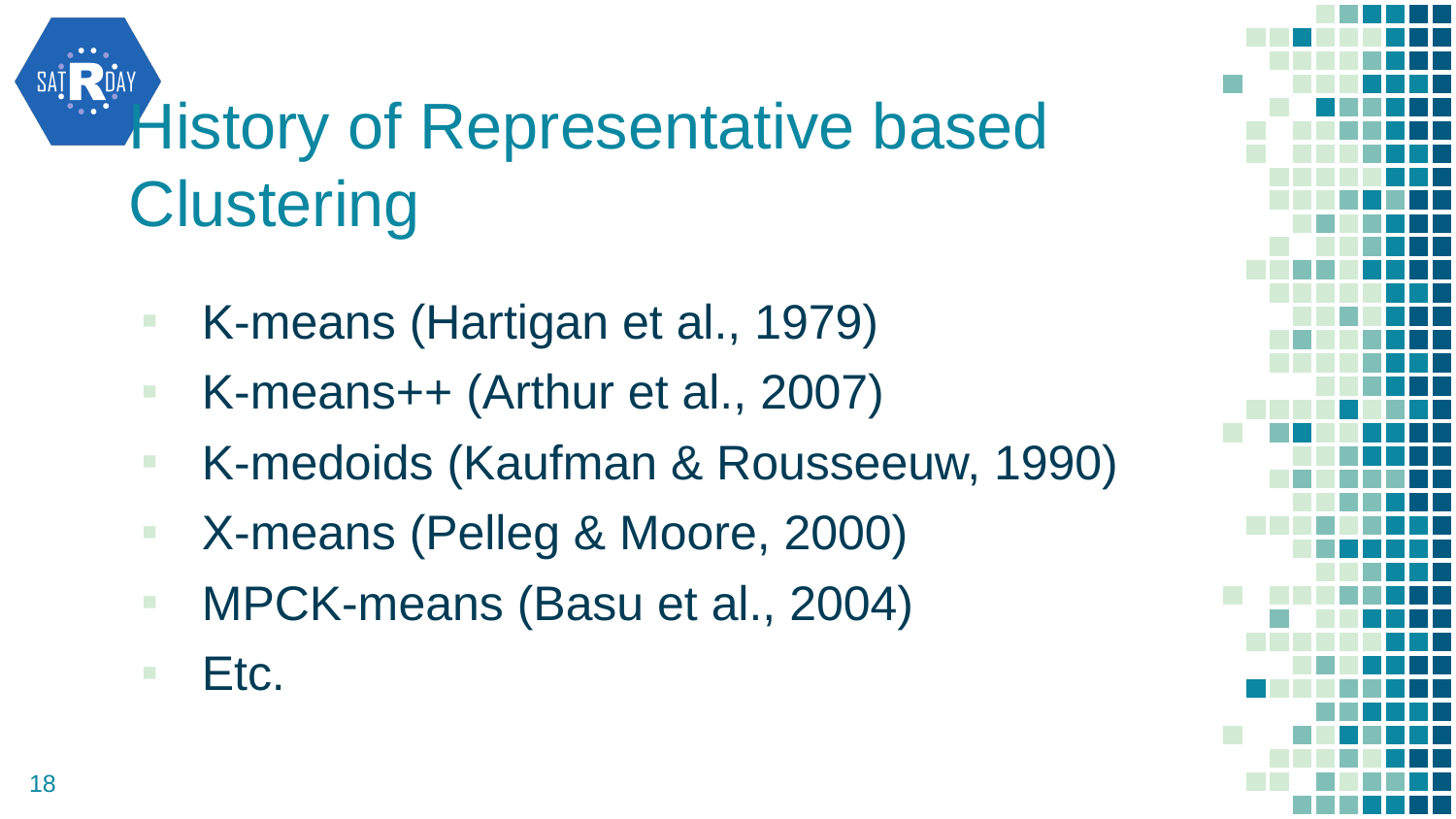

# History of Representative based Clustering
K-means (Hartigan et al., 1979)
K-means++ (Arthur et al., 2007)
K-medoids (Kaufman & Rousseeuw, 1990)
X-means (Pelleg & Moore, 2000)
MPCK-means (Basu et al., 2004)
Etc.
18